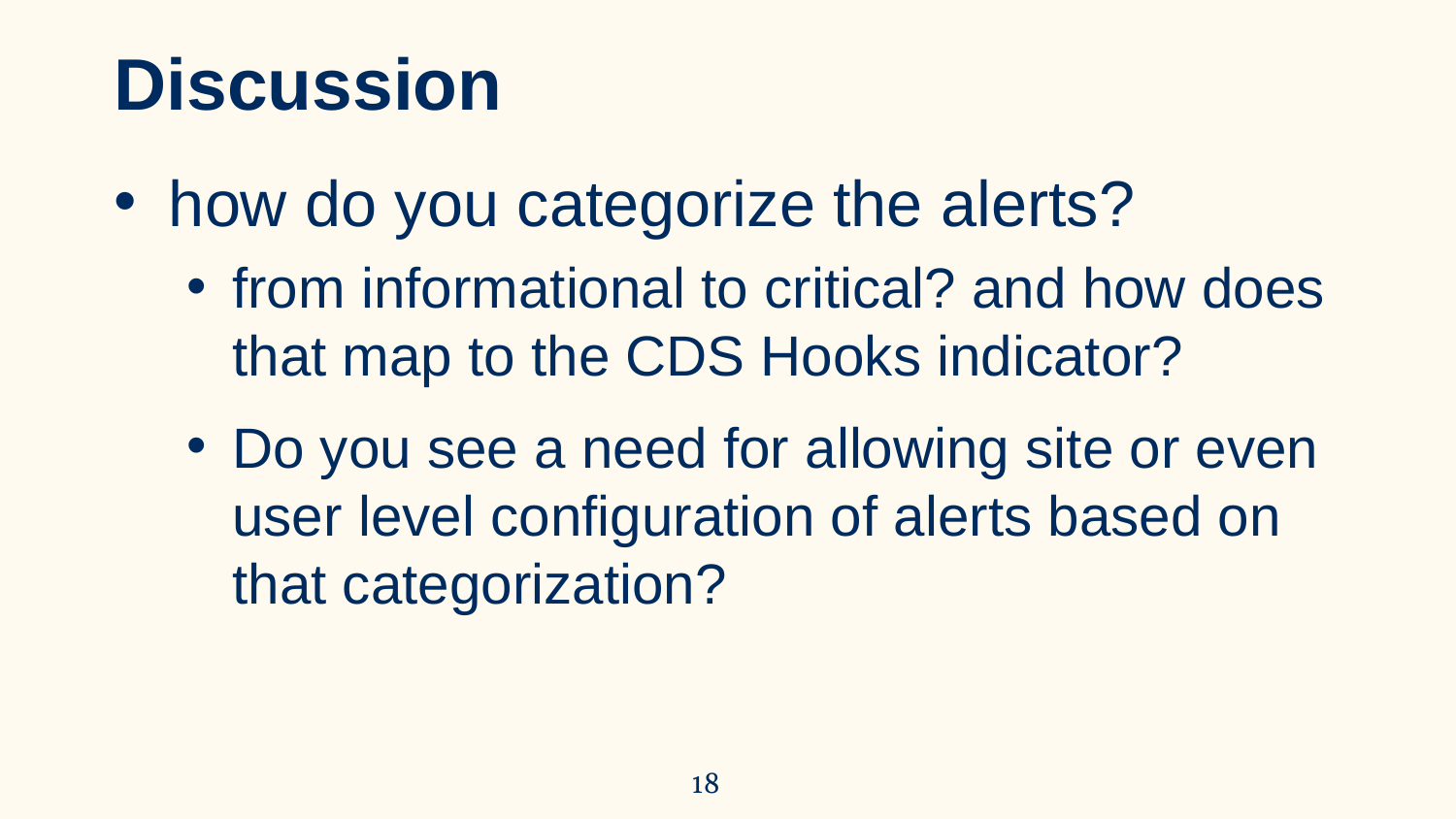

# Discussion
how do you categorize the alerts?
from informational to critical? and how does that map to the CDS Hooks indicator?
Do you see a need for allowing site or even user level configuration of alerts based on that categorization?